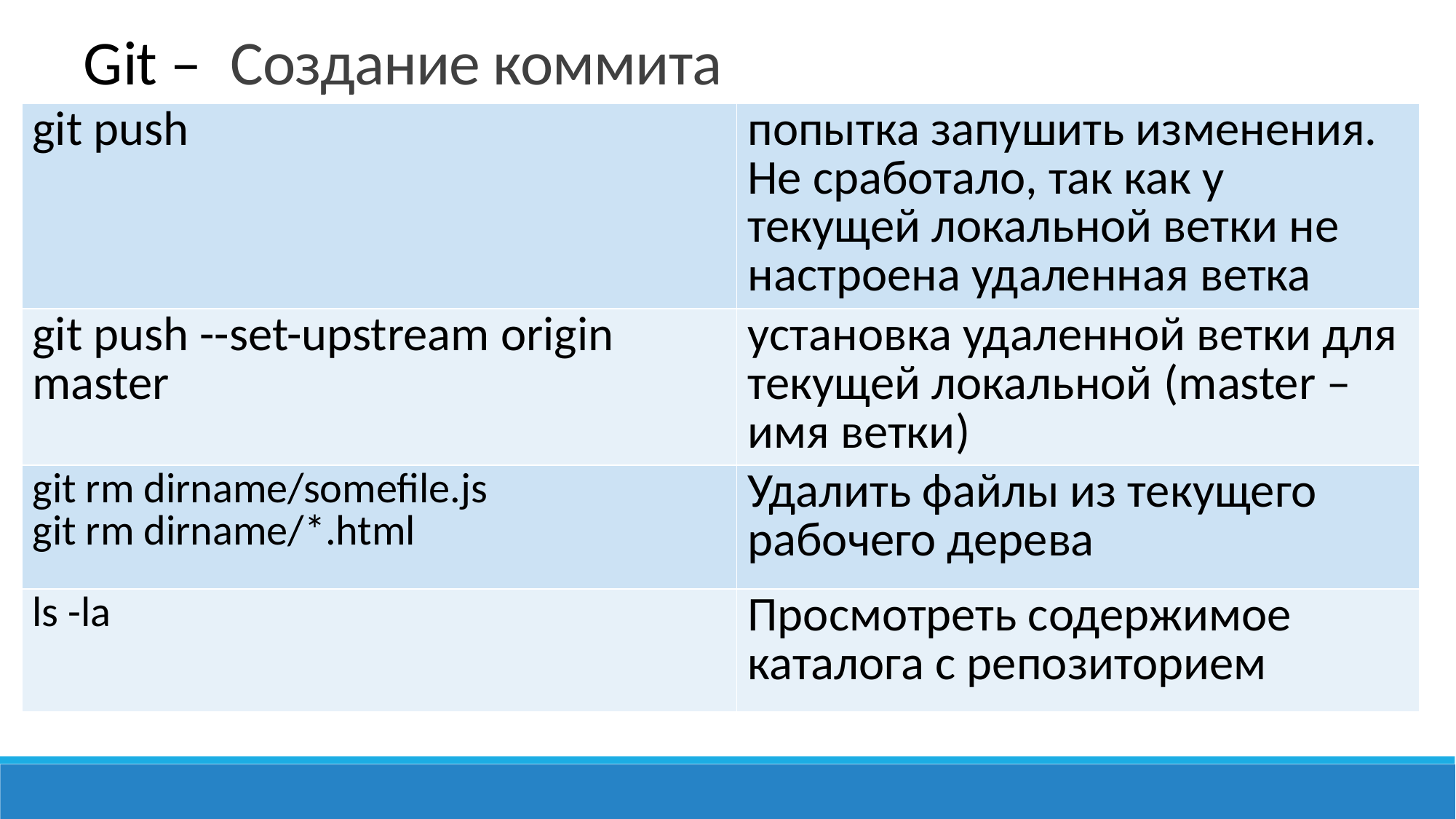

Git –  Создание коммита
| git push | попытка запушить изменения. Не сработало, так как у текущей локальной ветки не настроена удаленная ветка |
| --- | --- |
| git push --set-upstream origin master | установка удаленной ветки для текущей локальной (master – имя ветки) |
| git rm dirname/somefile.js git rm dirname/\*.html | Удалить файлы из текущего рабочего дерева |
| ls -la | Просмотреть содержимое каталога с репозиторием |